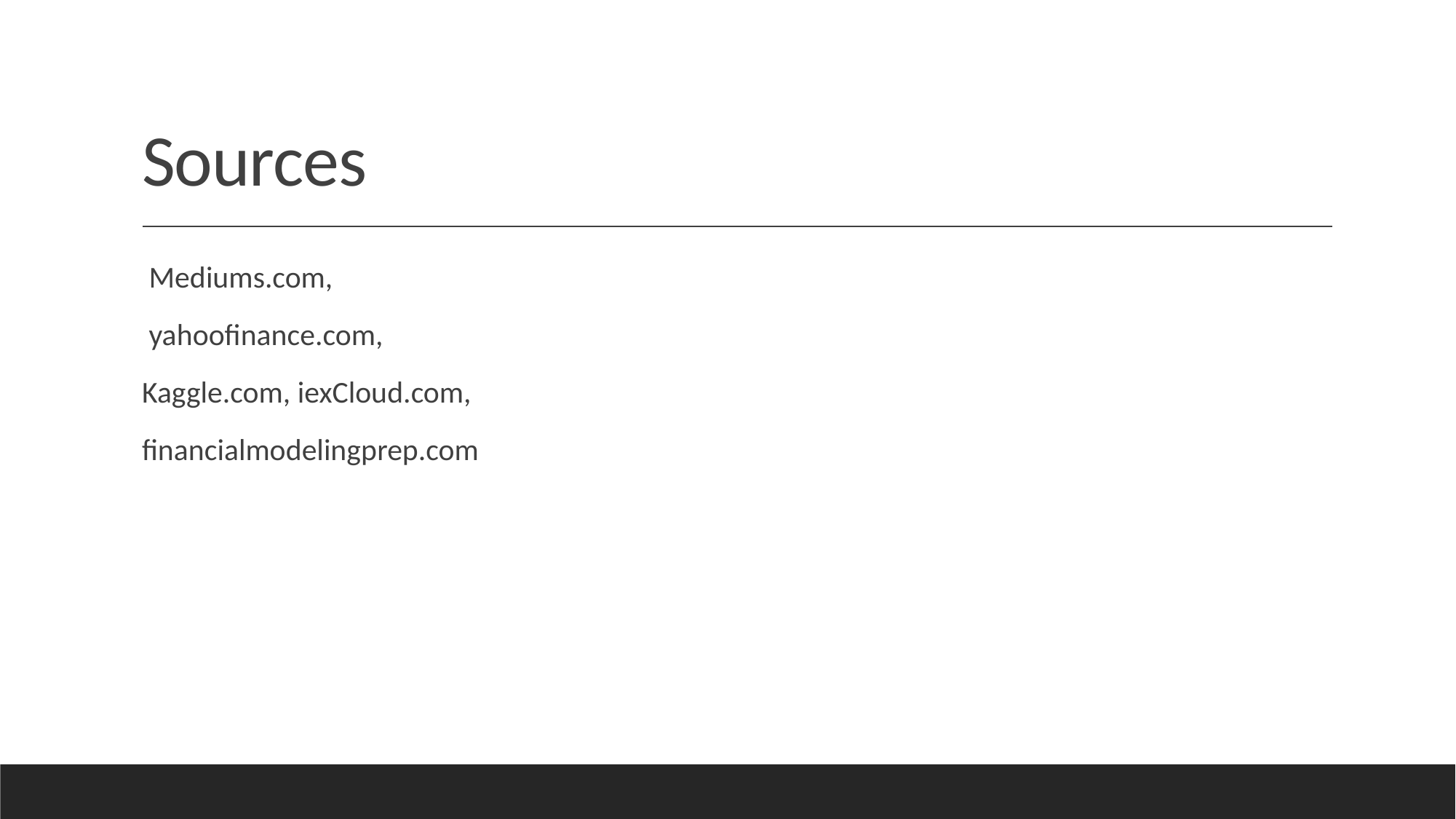

# Sources
 Mediums.com,
 yahoofinance.com,
Kaggle.com, iexCloud.com,
financialmodelingprep.com